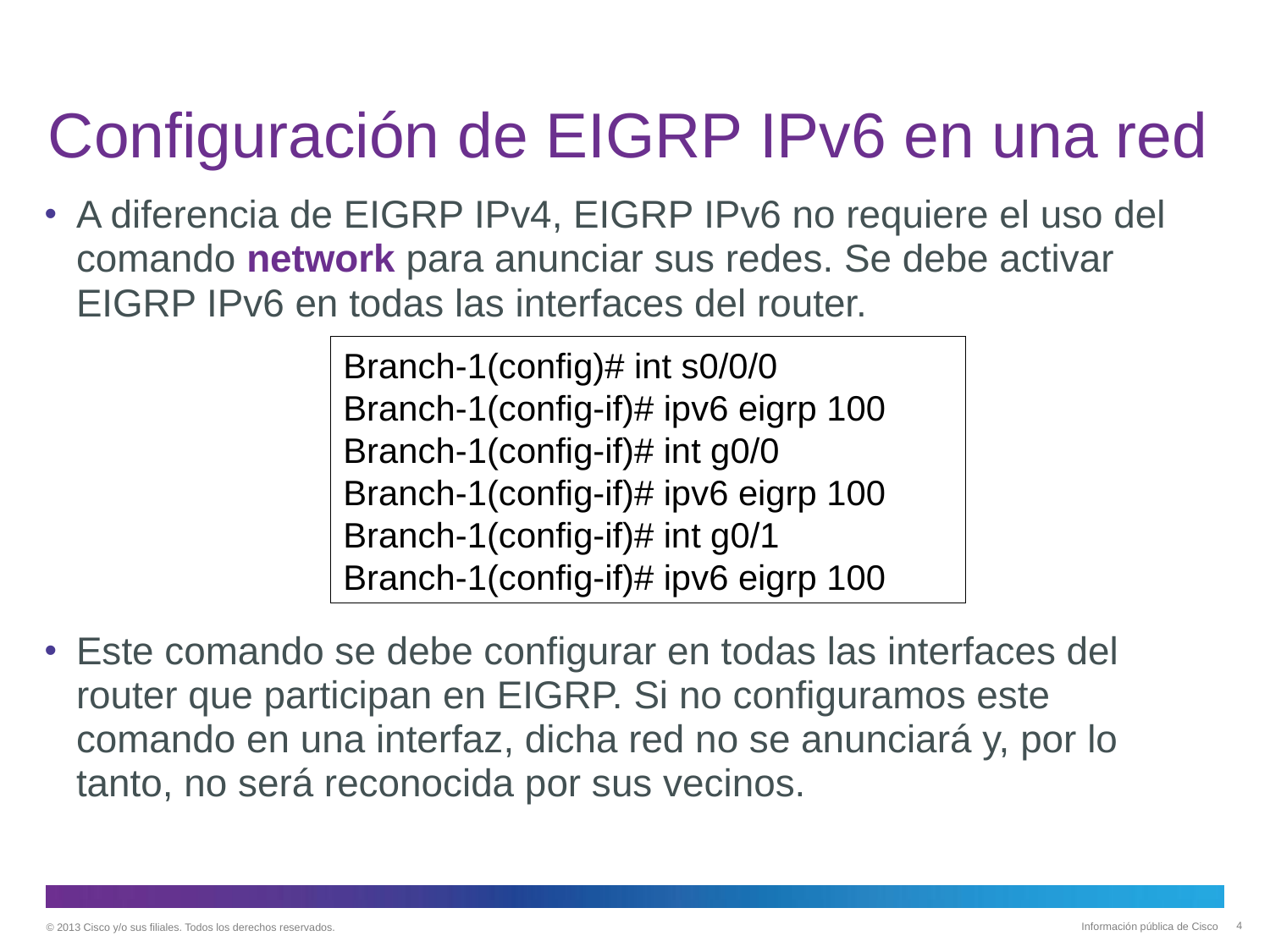

# Configuración de EIGRP IPv6 en una red
A diferencia de EIGRP IPv4, EIGRP IPv6 no requiere el uso del comando network para anunciar sus redes. Se debe activar EIGRP IPv6 en todas las interfaces del router.

Este comando se debe configurar en todas las interfaces del router que participan en EIGRP. Si no configuramos este comando en una interfaz, dicha red no se anunciará y, por lo tanto, no será reconocida por sus vecinos.

Branch-1(config)# int s0/0/0
Branch-1(config-if)# ipv6 eigrp 100
Branch-1(config-if)# int g0/0
Branch-1(config-if)# ipv6 eigrp 100
Branch-1(config-if)# int g0/1
Branch-1(config-if)# ipv6 eigrp 100